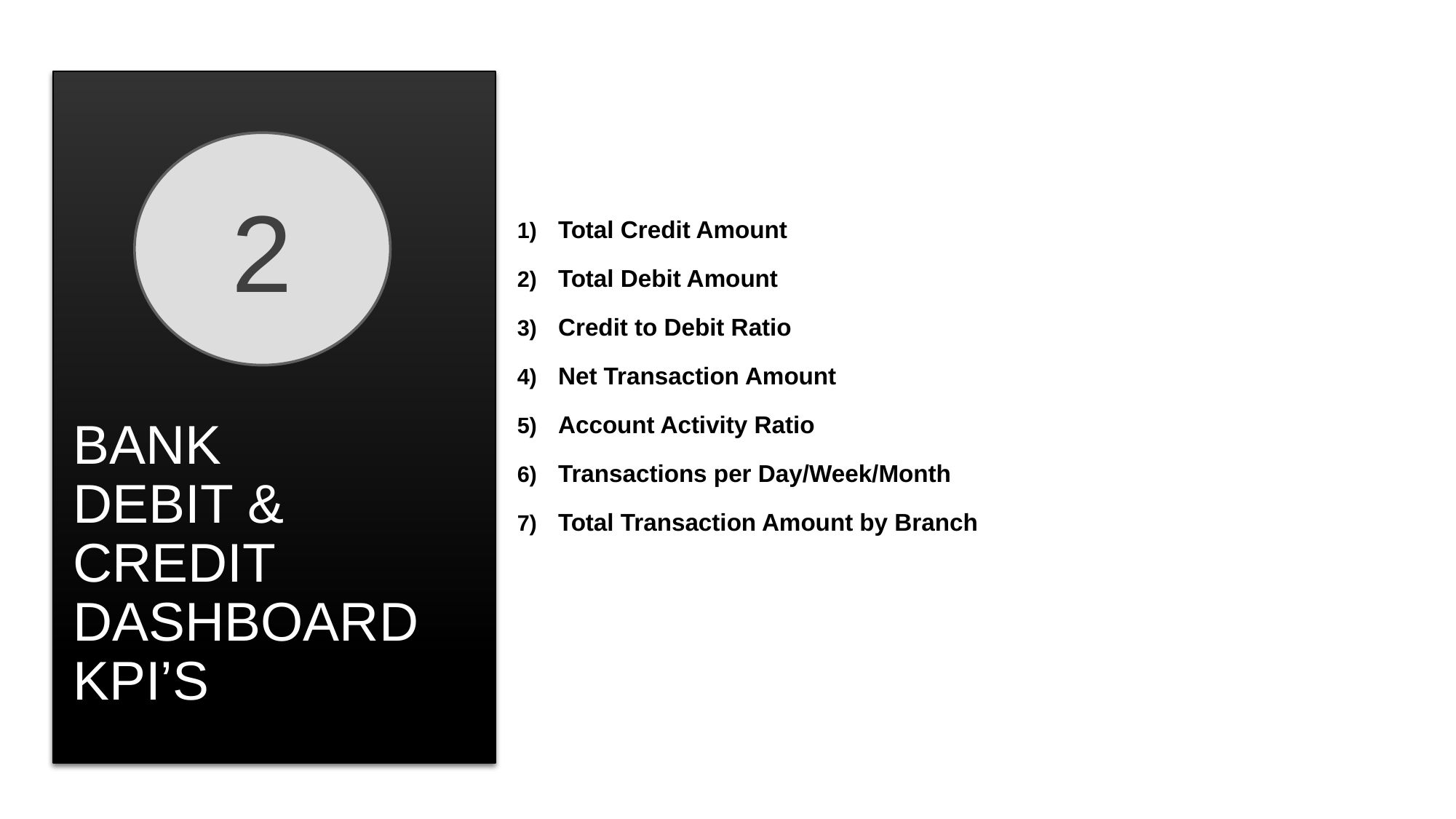

Total Credit Amount
Total Debit Amount
Credit to Debit Ratio
Net Transaction Amount
Account Activity Ratio
Transactions per Day/Week/Month
Total Transaction Amount by Branch

2
# Bank Debit & Credit Dashboard KPI’s